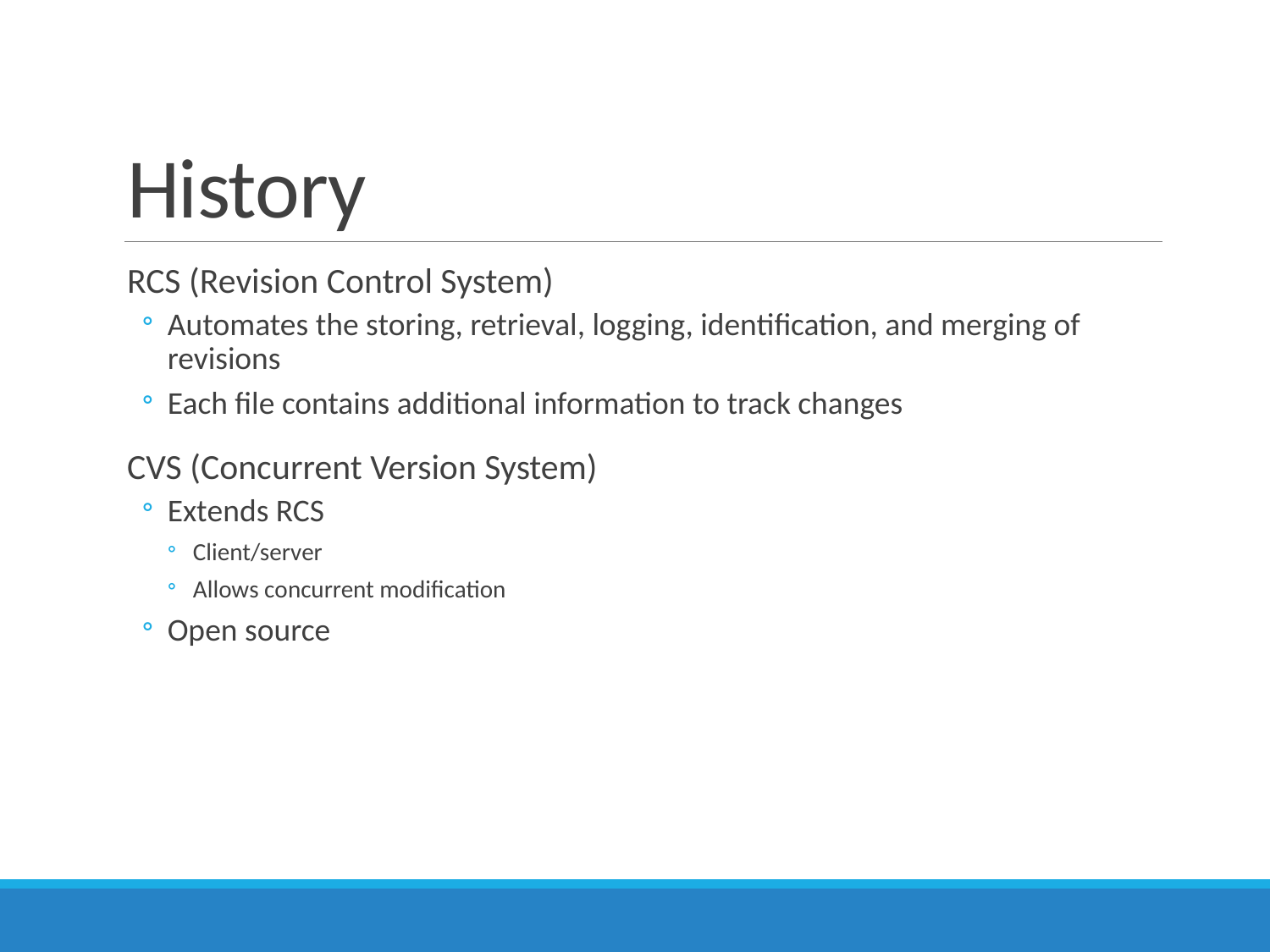

# History
RCS (Revision Control System)
Automates the storing, retrieval, logging, identification, and merging of revisions
Each file contains additional information to track changes
CVS (Concurrent Version System)
Extends RCS
Client/server
Allows concurrent modification
Open source